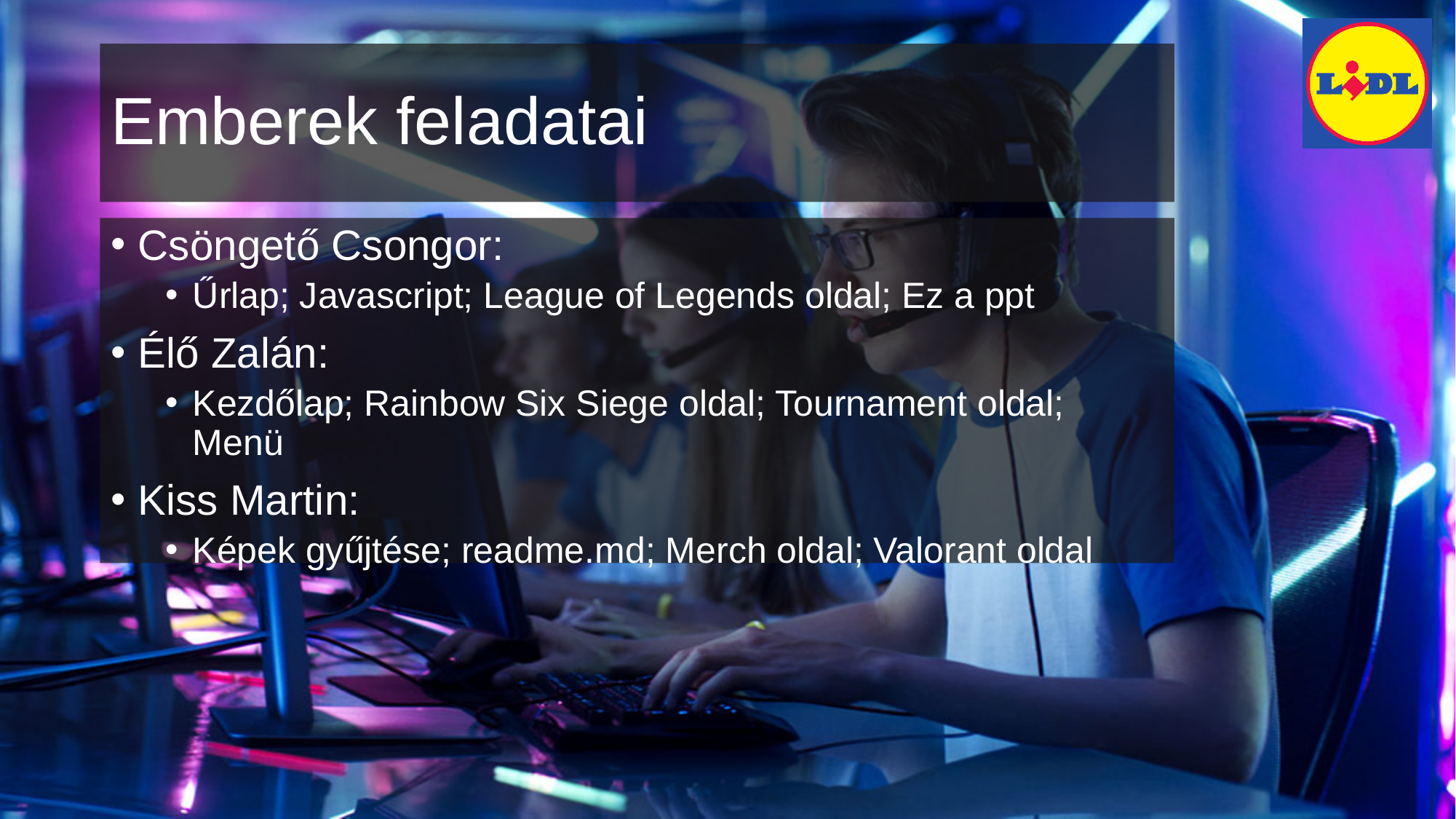

# Emberek feladatai
Csöngető Csongor:
Űrlap; Javascript; League of Legends oldal; Ez a ppt
Élő Zalán:
Kezdőlap; Rainbow Six Siege oldal; Tournament oldal; Menü
Kiss Martin:
Képek gyűjtése; readme.md; Merch oldal; Valorant oldal